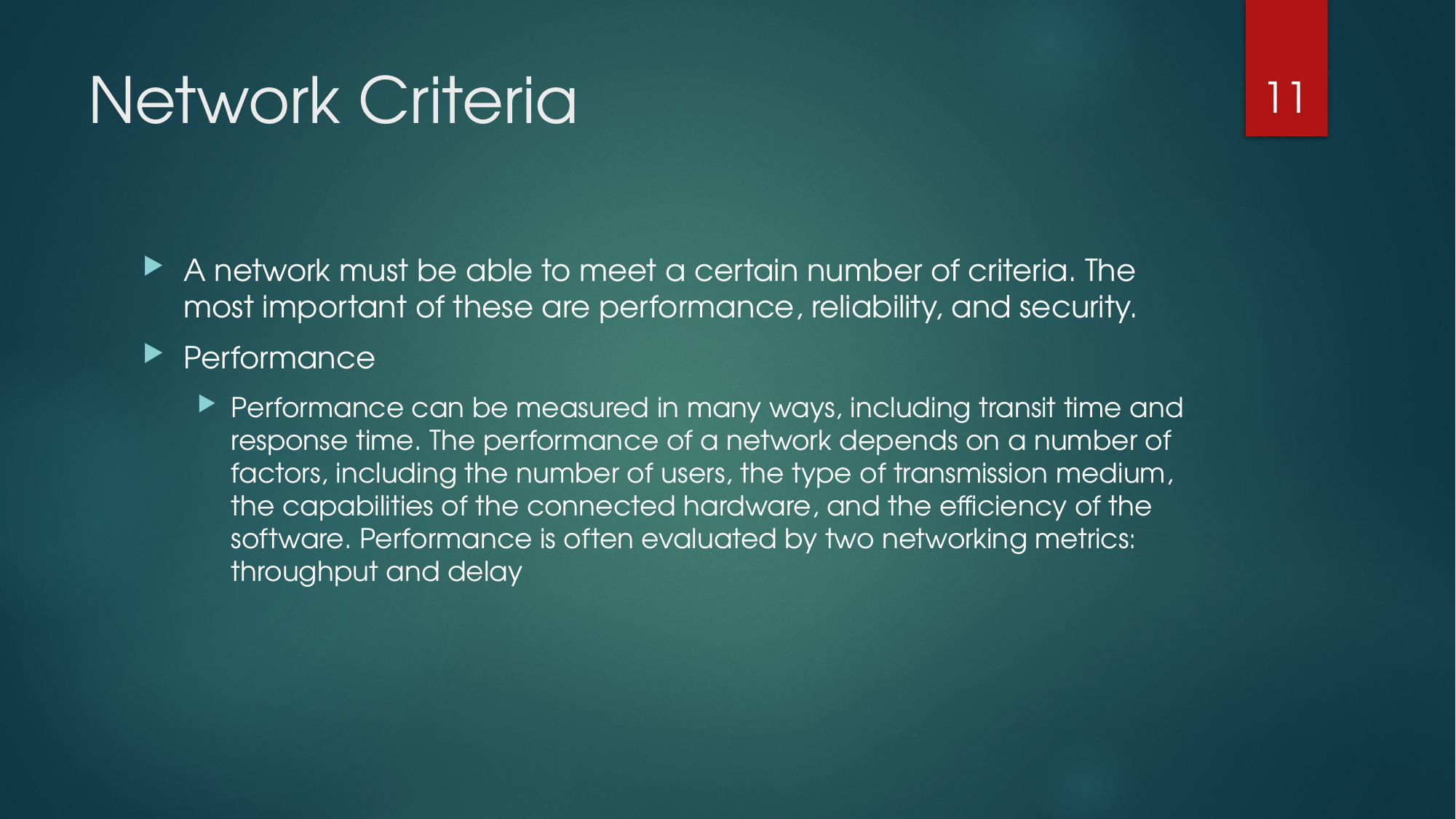

11
# Network Criteria
A network must be able to meet a certain number of criteria. The most important of these are performance, reliability, and security.
Performance
Performance can be measured in many ways, including transit time and response time. The performance of a network depends on a number of factors, including the number of users, the type of transmission medium, the capabilities of the connected hardware, and the efficiency of the software. Performance is often evaluated by two networking metrics: throughput and delay